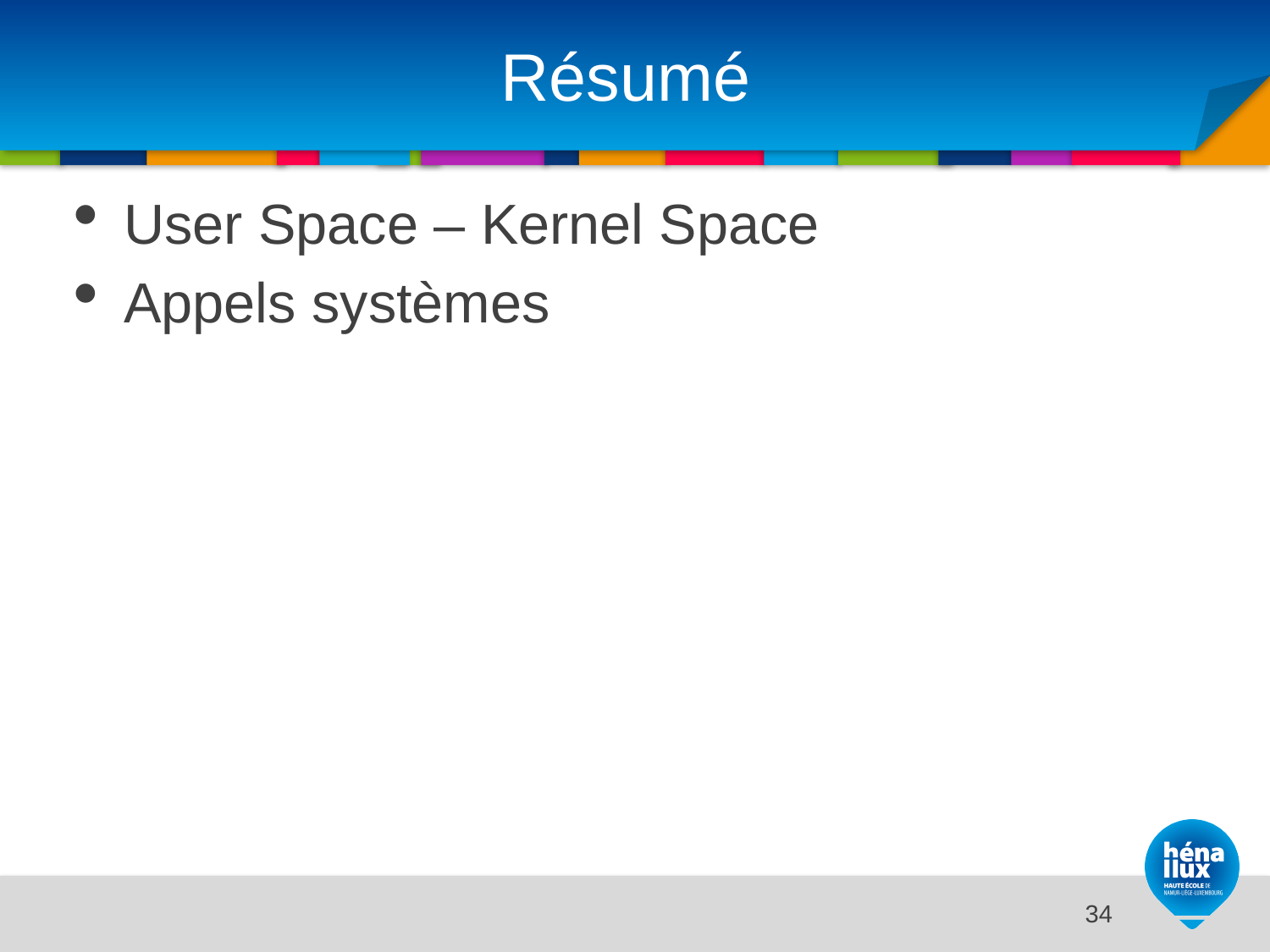

# Résumé
User Space – Kernel Space
Appels systèmes

34